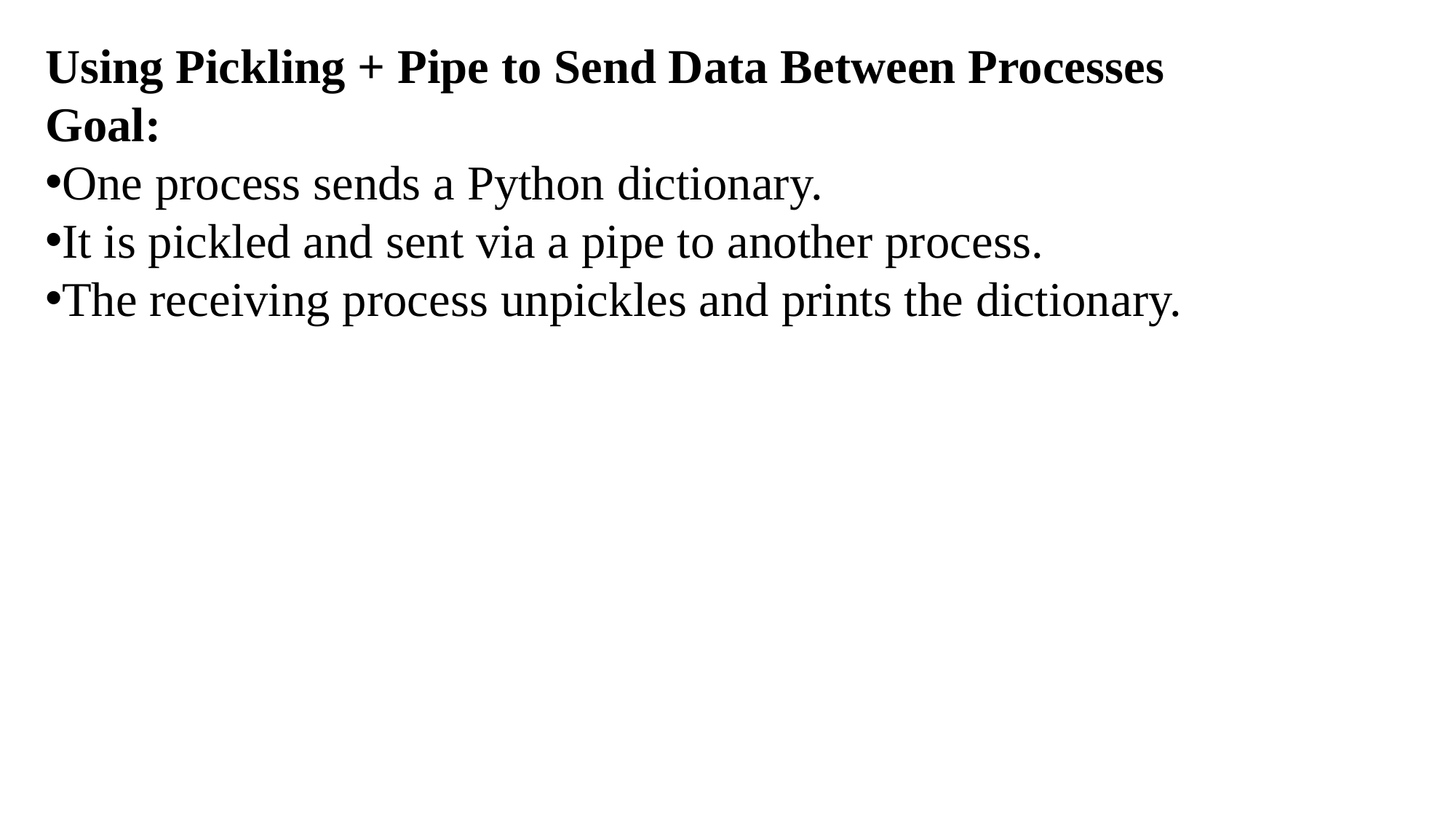

Using Pickling + Pipe to Send Data Between Processes
Goal:
One process sends a Python dictionary.
It is pickled and sent via a pipe to another process.
The receiving process unpickles and prints the dictionary.